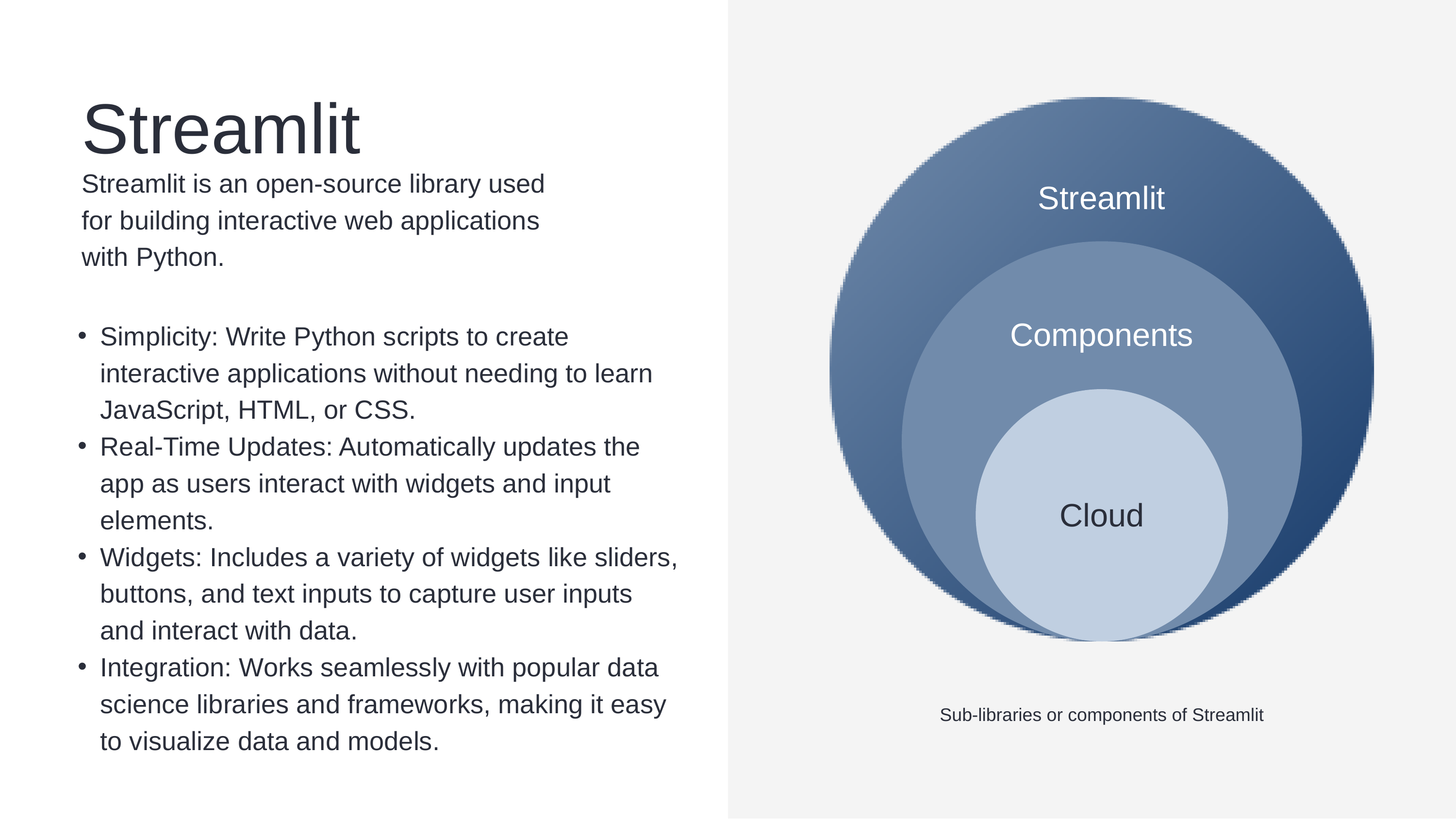

Streamlit

Streamlit

Components

Cloud
Streamlit is an open-source library used for building interactive web applications with Python.
Simplicity: Write Python scripts to create interactive applications without needing to learn JavaScript, HTML, or CSS.
Real-Time Updates: Automatically updates the app as users interact with widgets and input elements.
Widgets: Includes a variety of widgets like sliders, buttons, and text inputs to capture user inputs and interact with data.
Integration: Works seamlessly with popular data science libraries and frameworks, making it easy to visualize data and models.
Sub-libraries or components of Streamlit